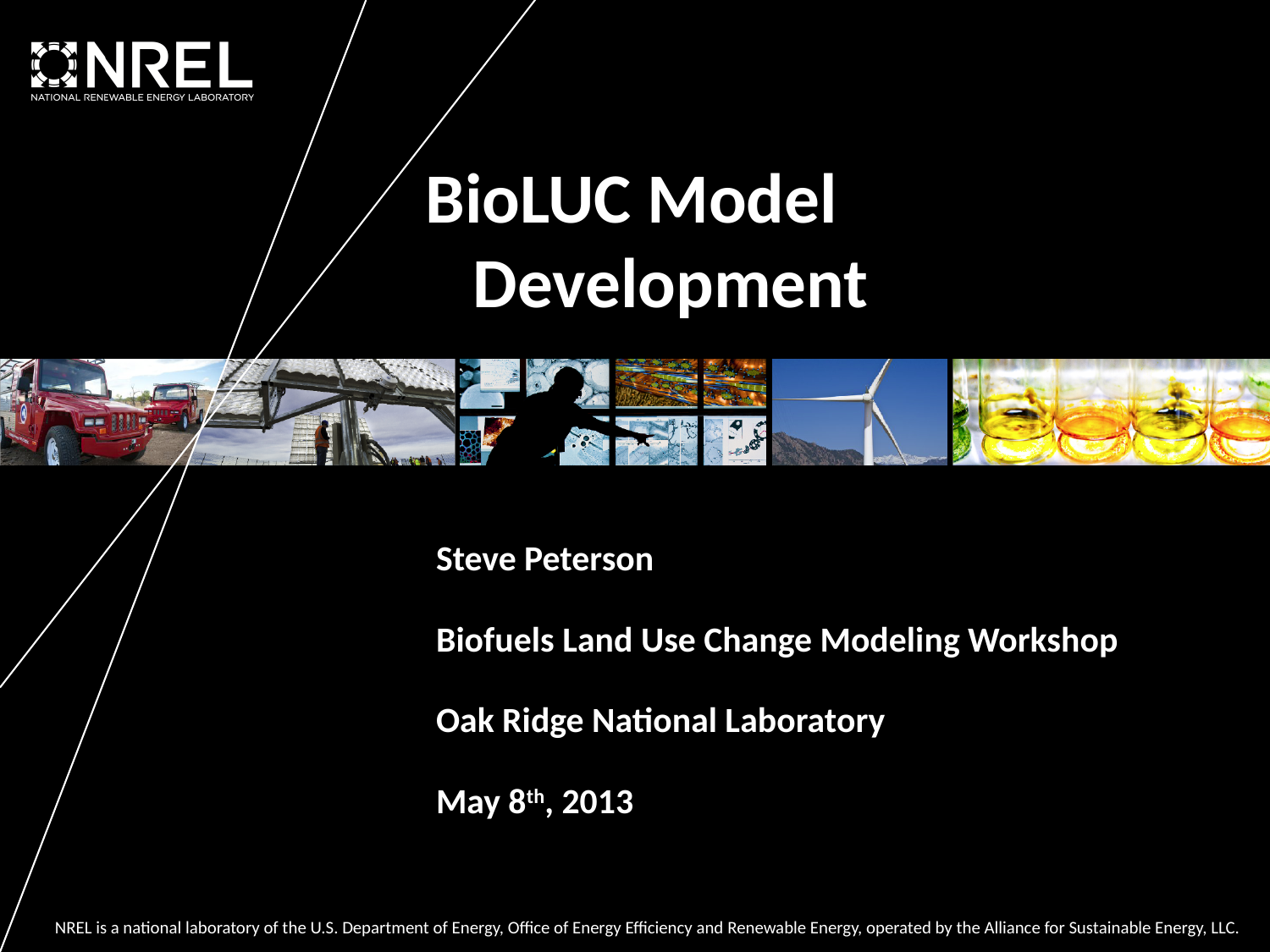

BioLUC Model Development
Steve Peterson
Biofuels Land Use Change Modeling Workshop
Oak Ridge National Laboratory
May 8th, 2013